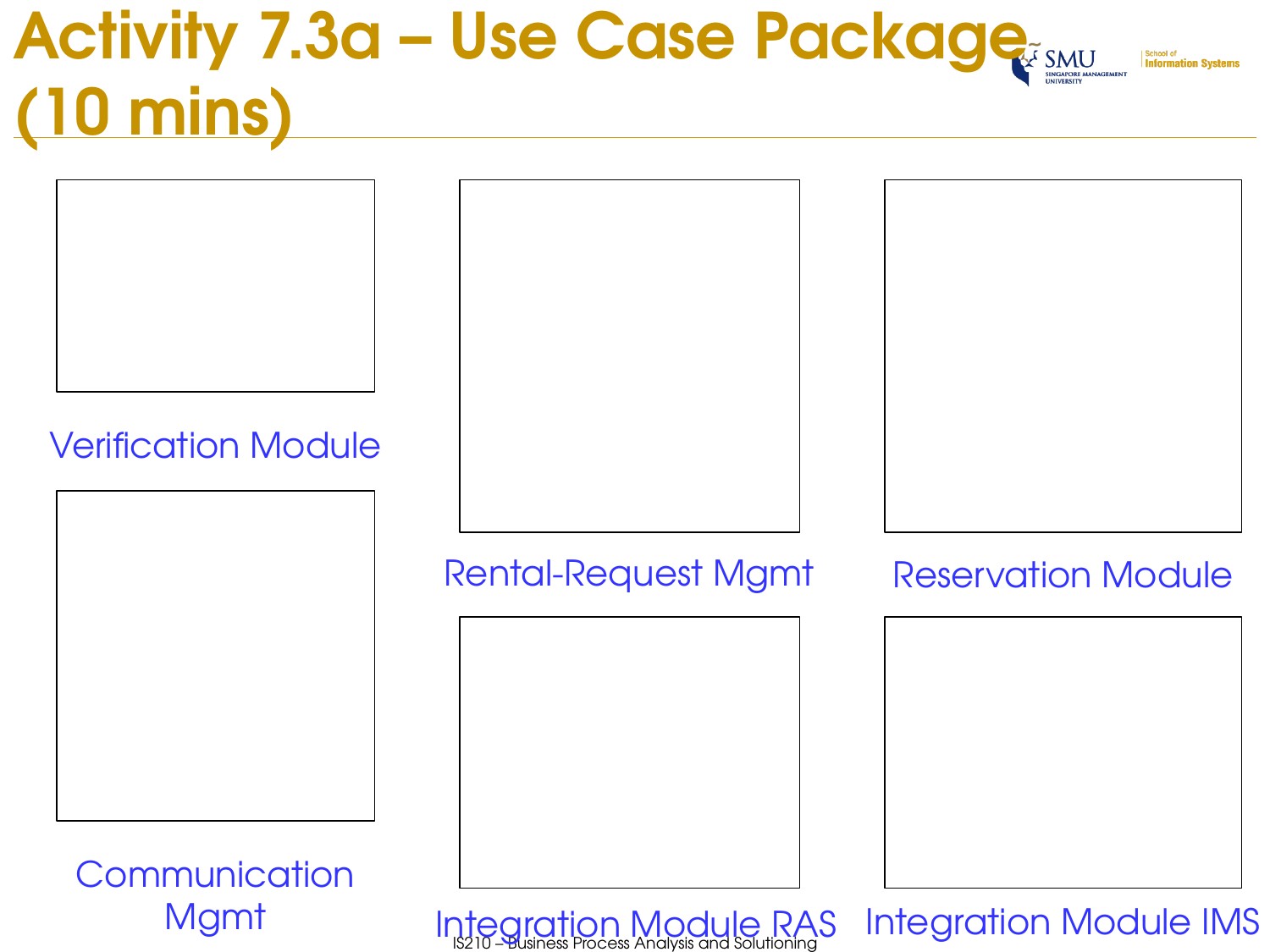

# Activity 7.3a – Use Case Package (10 mins)

Verification Module

Rental-Request Mgmt
Reservation Module

Communication Mgmt
Integration Module IMS
Integration Module RAS